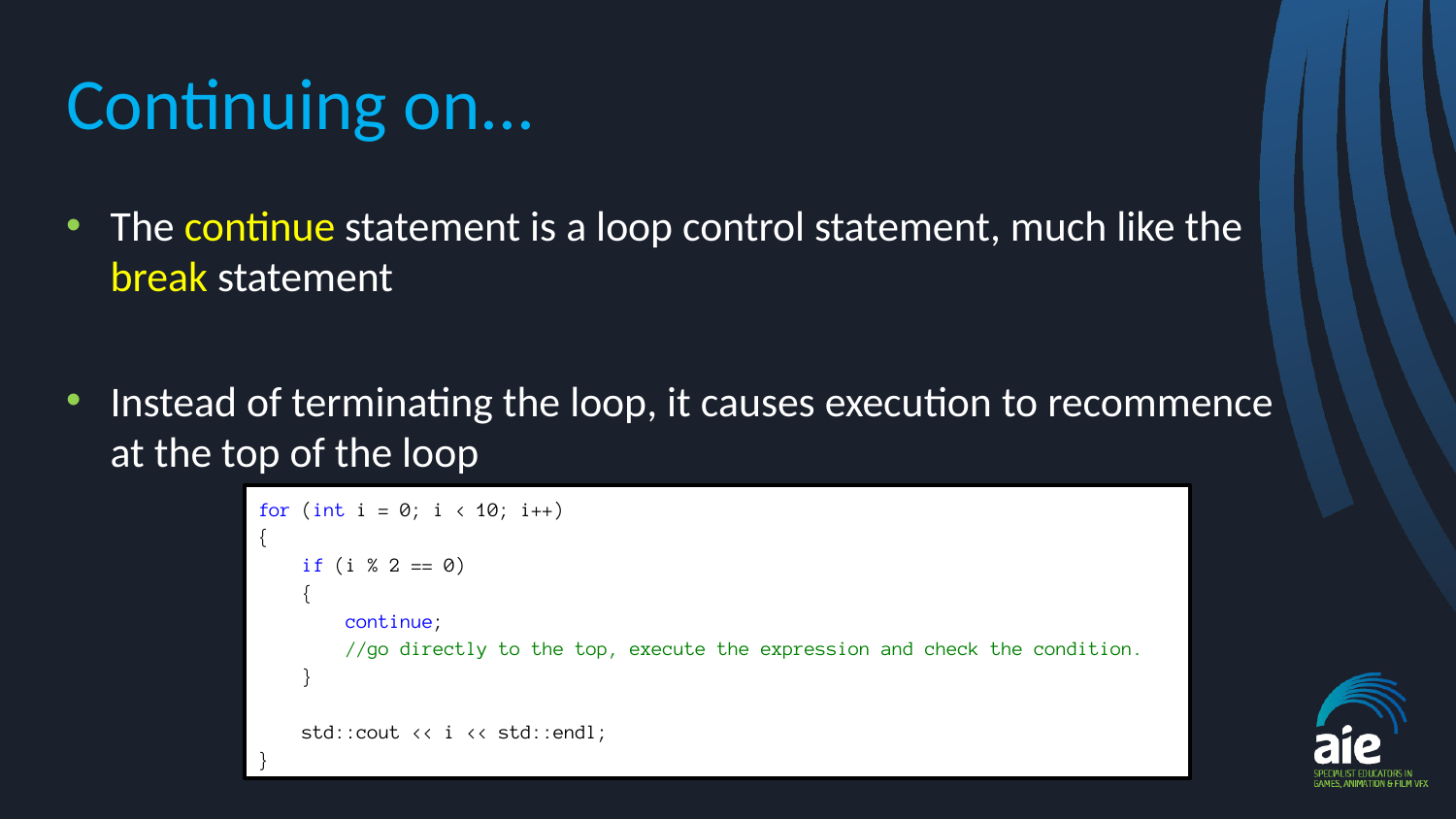

# Continuing on...
The continue statement is a loop control statement, much like the break statement

Instead of terminating the loop, it causes execution to recommence at the top of the loop
for (int i = 0; i < 10; i++)
{
    if (i % 2 == 0)
    {
        continue;
        //go directly to the top, execute the expression and check the condition.
    }

    std::cout << i << std::endl;
}